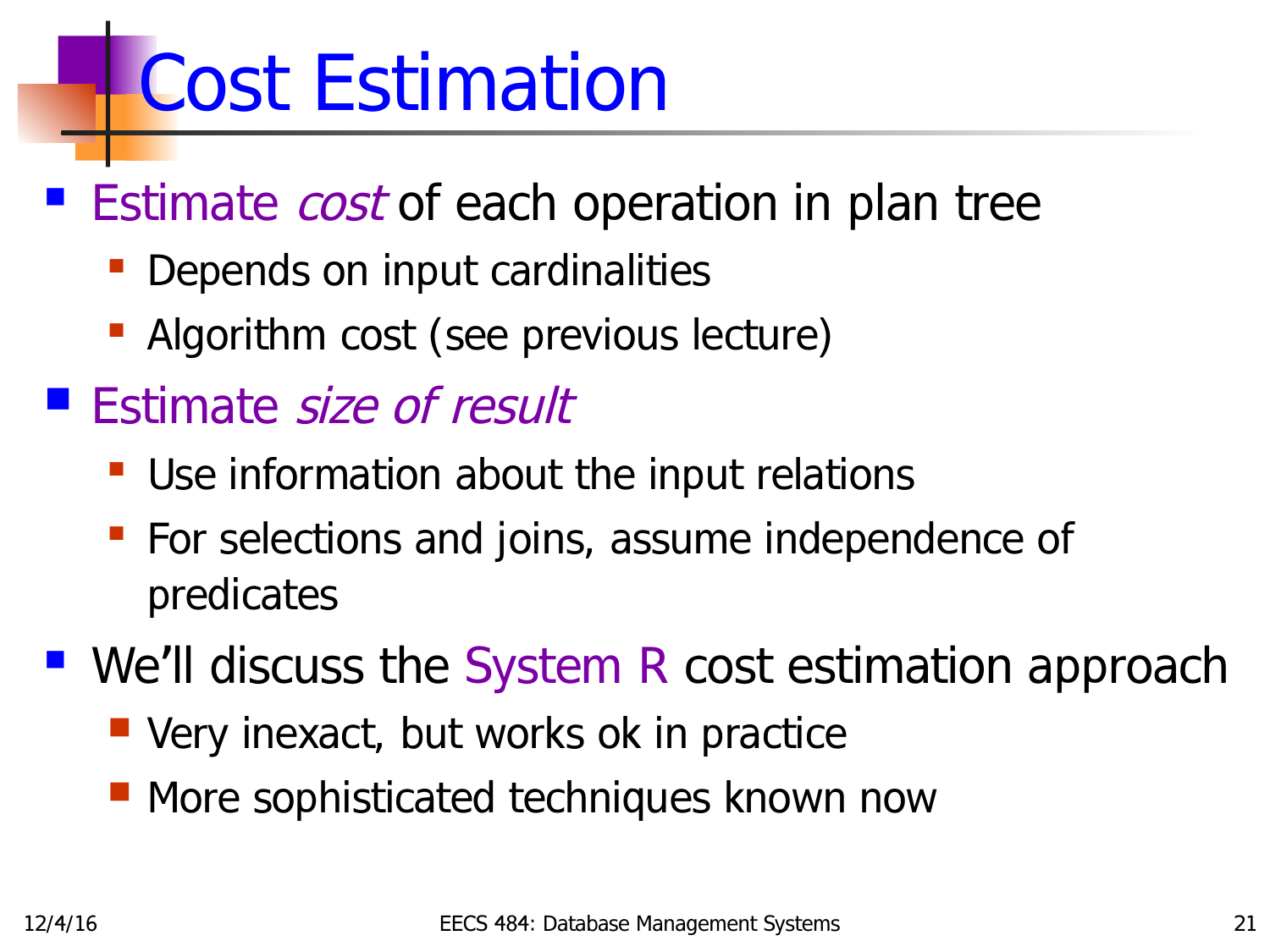

# Cost Estimation
Estimate cost of each operation in plan tree
Depends on input cardinalities
Algorithm cost (see previous lecture)
Estimate size of result
Use information about the input relations
For selections and joins, assume independence of predicates
We’ll discuss the System R cost estimation approach
Very inexact, but works ok in practice
More sophisticated techniques known now

12/4/16
EECS 484: Database Management Systems
21